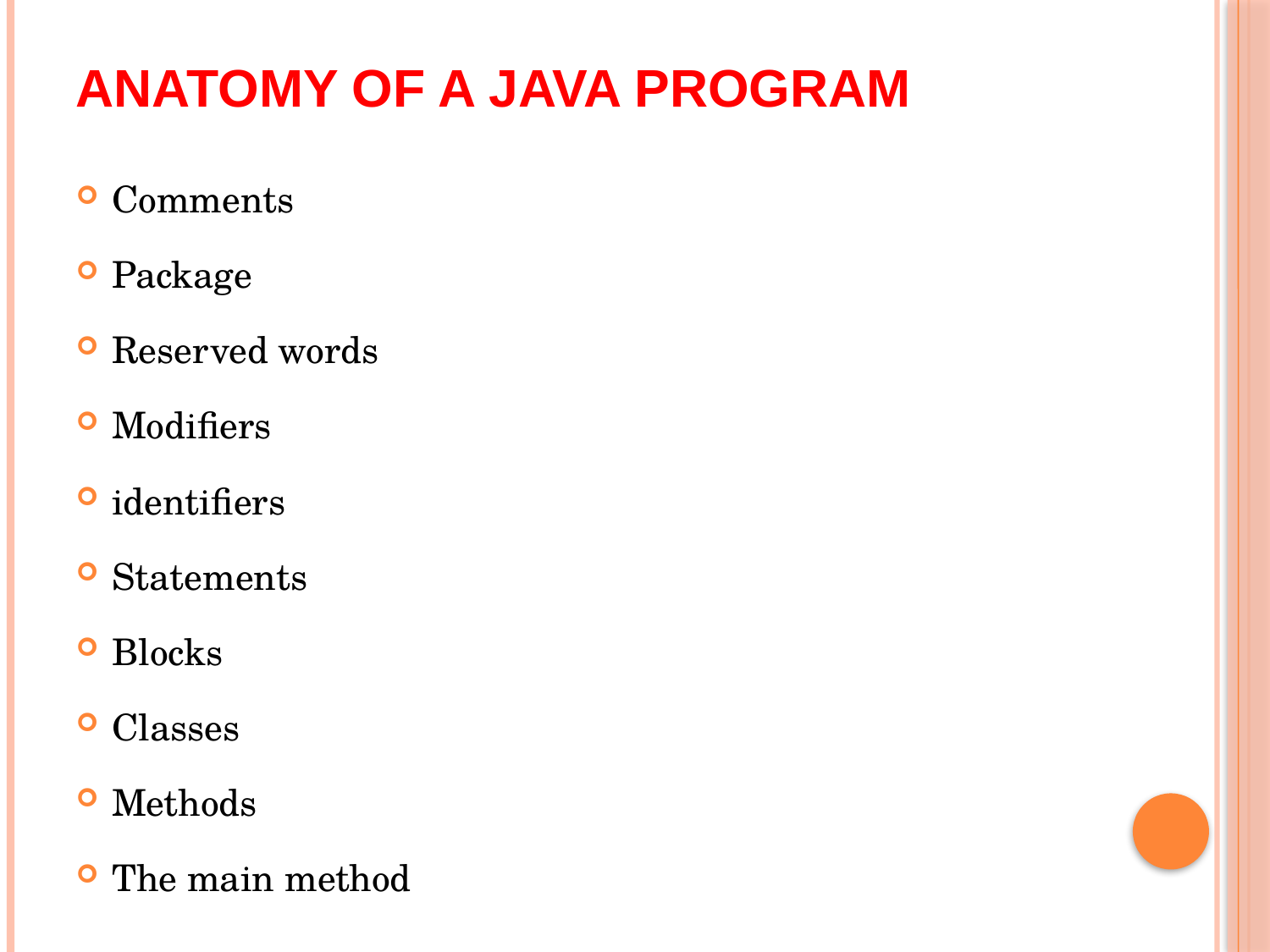

# Anatomy of a Java Program
Comments
Package
Reserved words
Modifiers
identifiers
Statements
Blocks
Classes
Methods
The main method